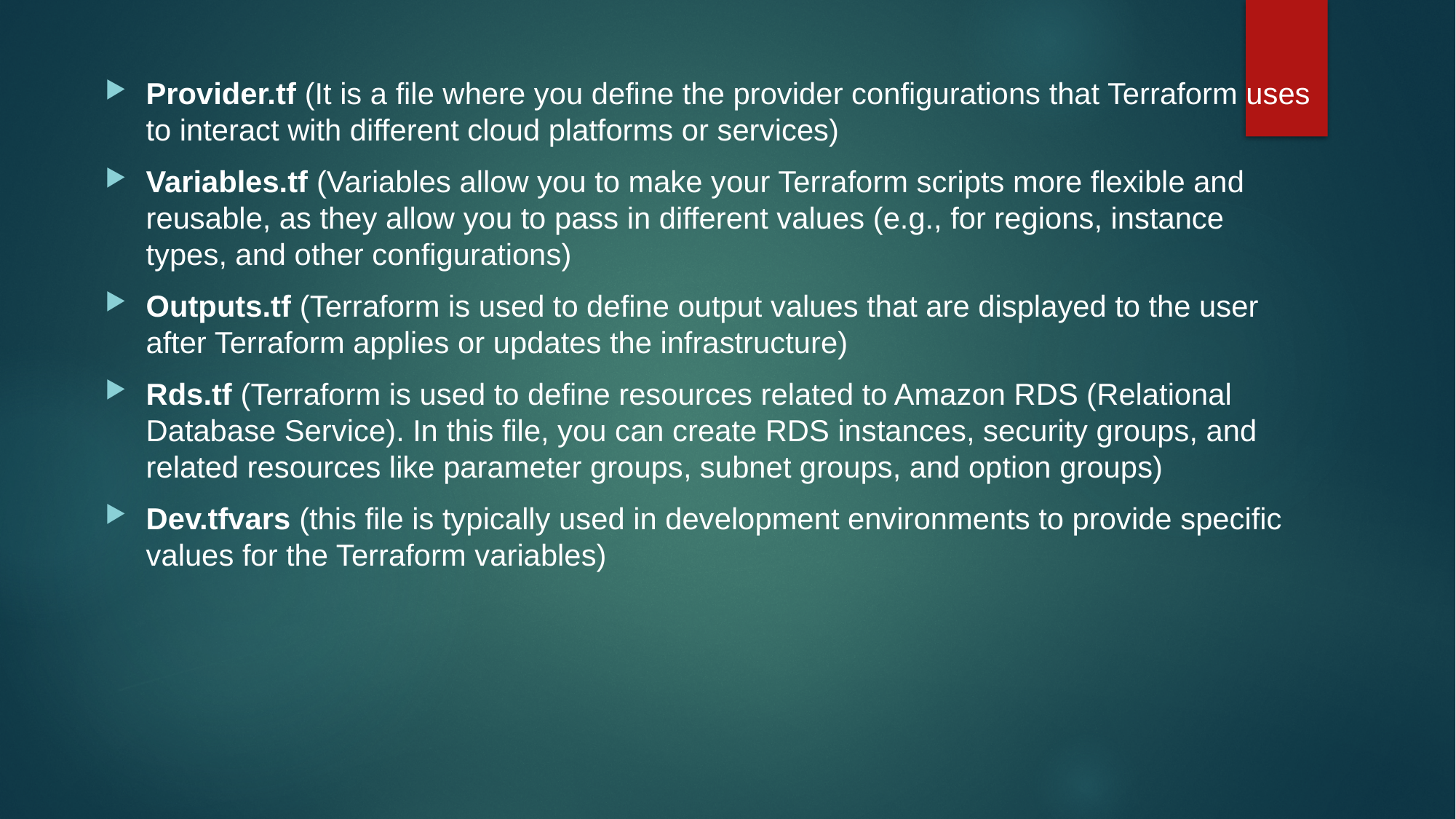

Provider.tf (It is a file where you define the provider configurations that Terraform uses to interact with different cloud platforms or services)
Variables.tf (Variables allow you to make your Terraform scripts more flexible and reusable, as they allow you to pass in different values (e.g., for regions, instance types, and other configurations)
Outputs.tf (Terraform is used to define output values that are displayed to the user after Terraform applies or updates the infrastructure)
Rds.tf (Terraform is used to define resources related to Amazon RDS (Relational Database Service). In this file, you can create RDS instances, security groups, and related resources like parameter groups, subnet groups, and option groups)
Dev.tfvars (this file is typically used in development environments to provide specific values for the Terraform variables)